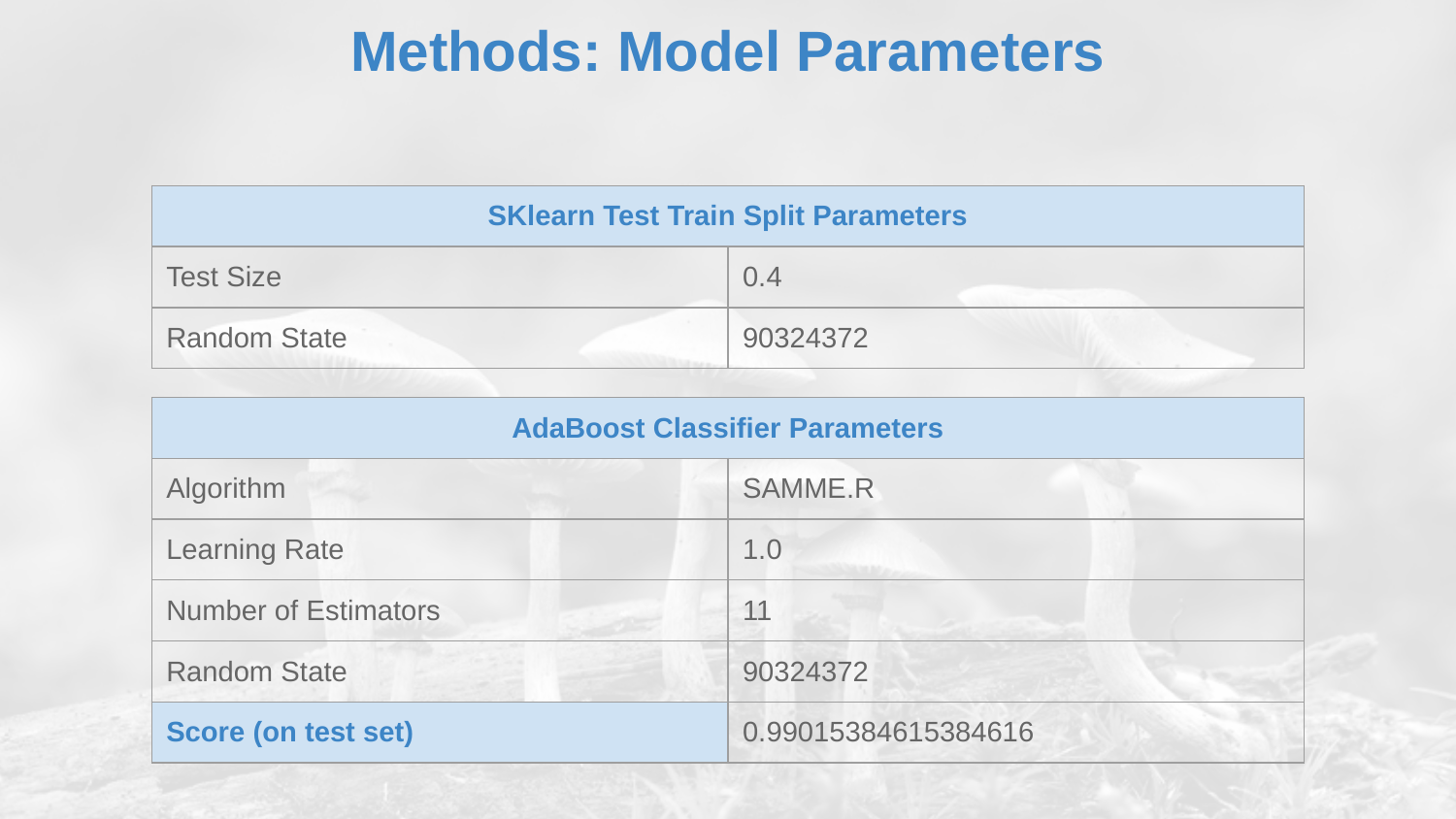

# Methods: Model Parameters
| SKlearn Test Train Split Parameters |  |
| --- | --- |
| Test Size | 0.4 |
| Random State | 90324372 |
0.99015384615384616
| AdaBoost Classifier Parameters |  |
| --- | --- |
| Algorithm | SAMME.R |
| Learning Rate | 1.0 |
| Number of Estimators | 11 |
| Random State | 90324372 |
| Score (on test set) | 0.99015384615384616 |
What methods did you use to analyze the data and why are they appropriate? Be sure to adequately, but briefly, describe your methods.